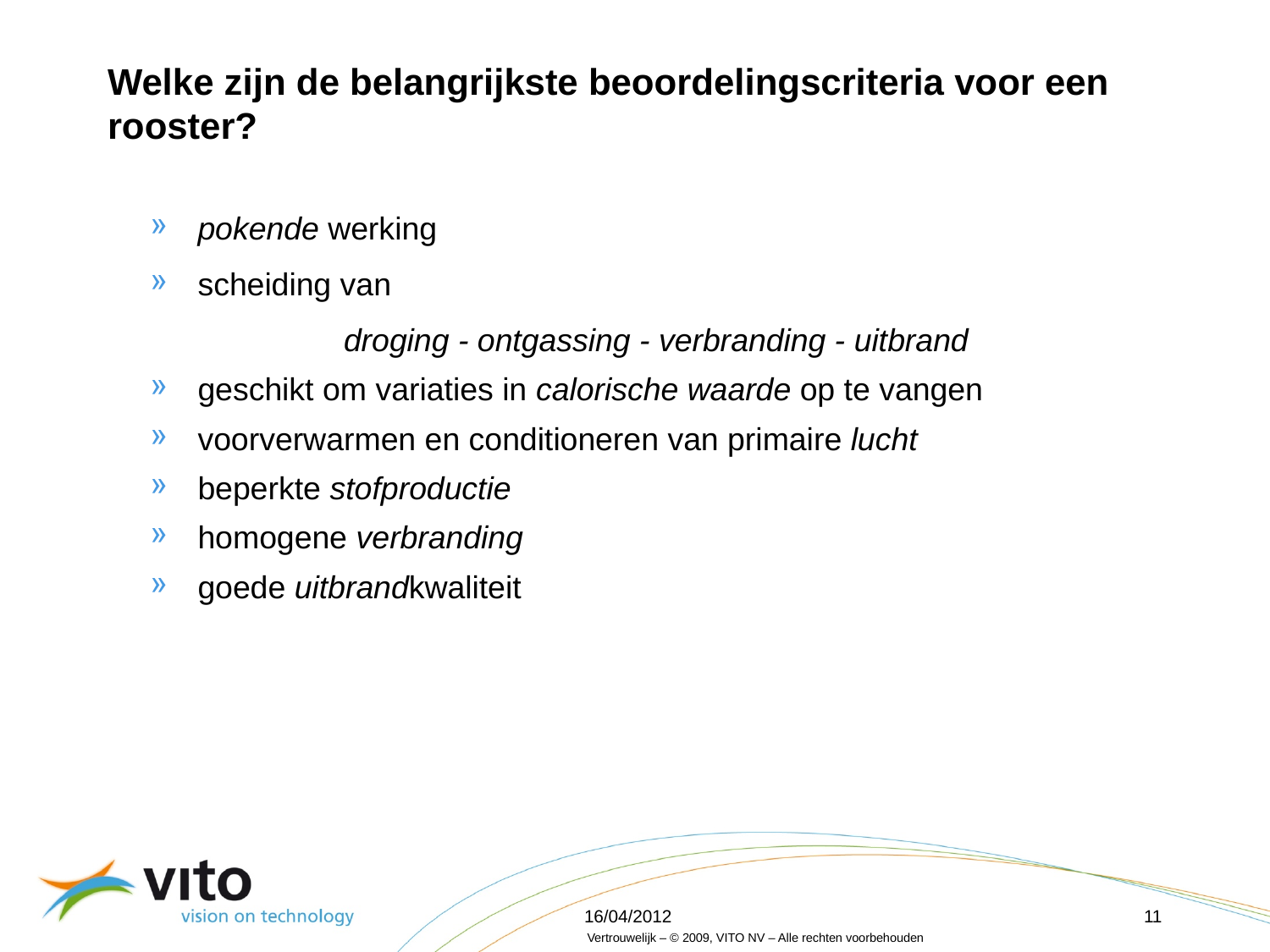

# Welke zijn de belangrijkste beoordelingscriteria voor een rooster?
pokende werking
scheiding van
droging - ontgassing - verbranding - uitbrand
geschikt om variaties in calorische waarde op te vangen
voorverwarmen en conditioneren van primaire lucht
beperkte stofproductie
homogene verbranding
goede uitbrandkwaliteit
16/04/2012
11